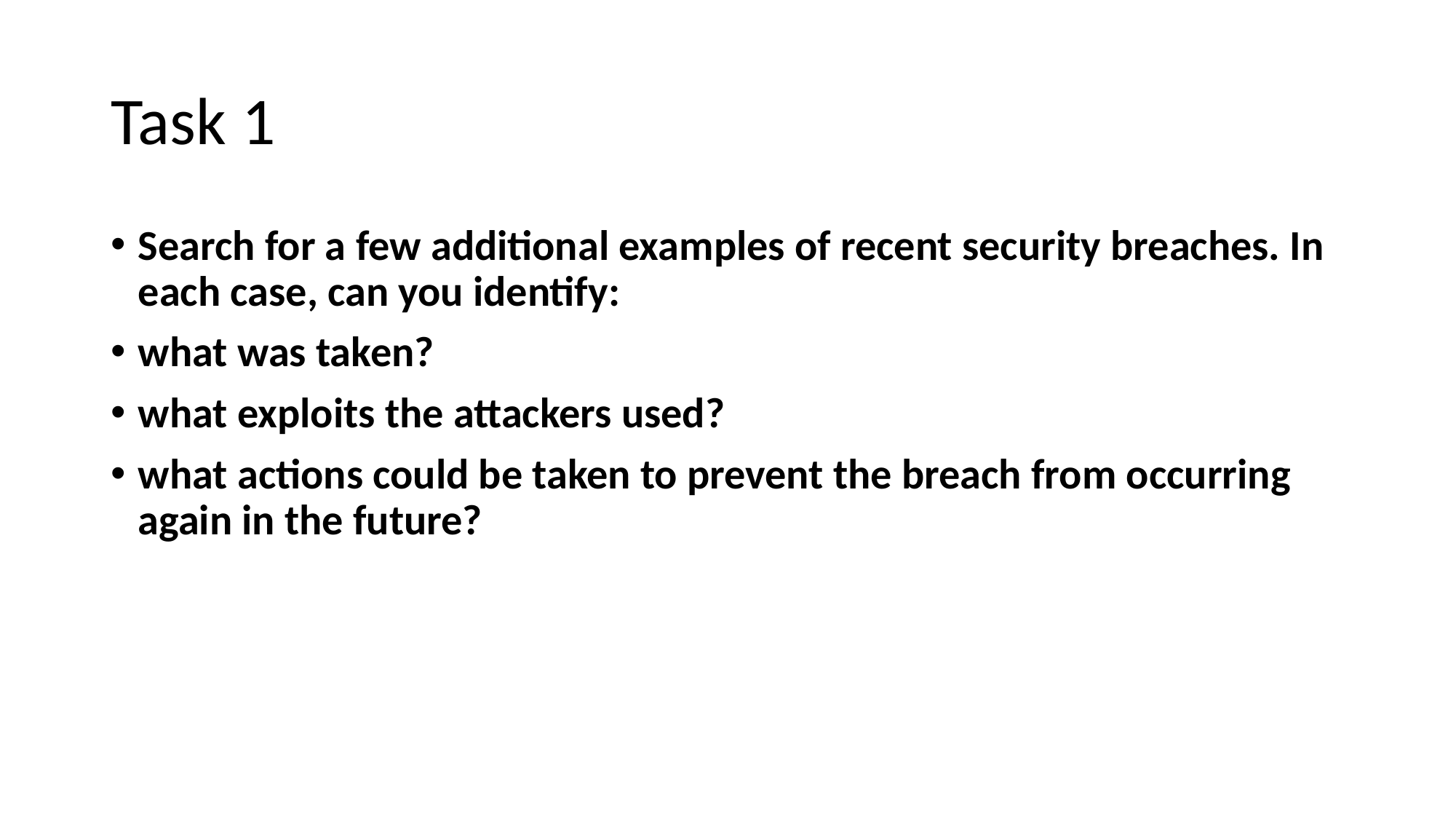

# Task 1
Search for a few additional examples of recent security breaches. In each case, can you identify:
what was taken?
what exploits the attackers used?
what actions could be taken to prevent the breach from occurring again in the future?